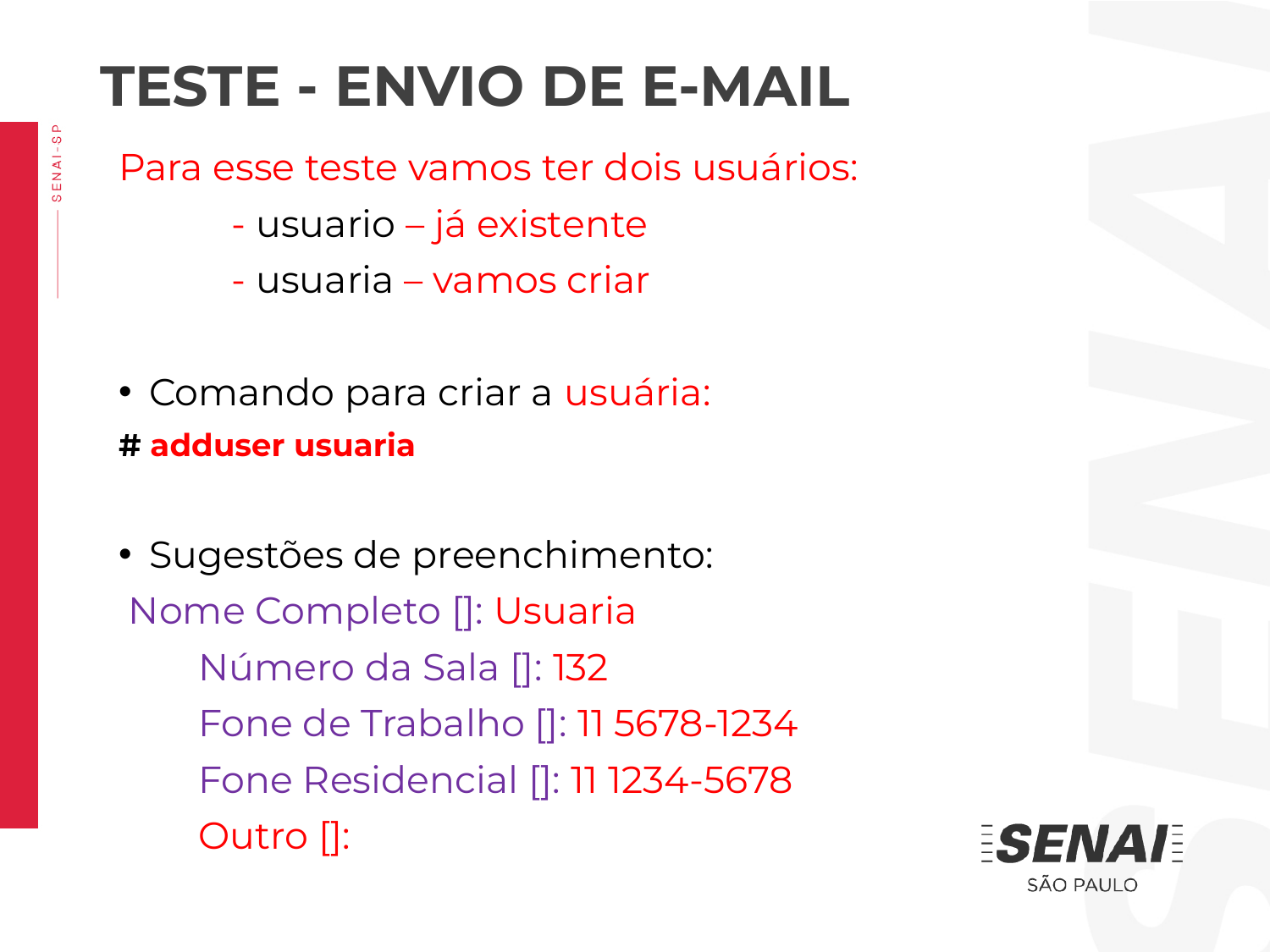

TESTE - ENVIO DE E-MAIL
Para esse teste vamos ter dois usuários:
	- usuario – já existente
	- usuaria – vamos criar

Comando para criar a usuária:
# adduser usuaria

Sugestões de preenchimento:
 Nome Completo []: Usuaria
        Número da Sala []: 132
        Fone de Trabalho []: 11 5678-1234
        Fone Residencial []: 11 1234-5678
        Outro []: